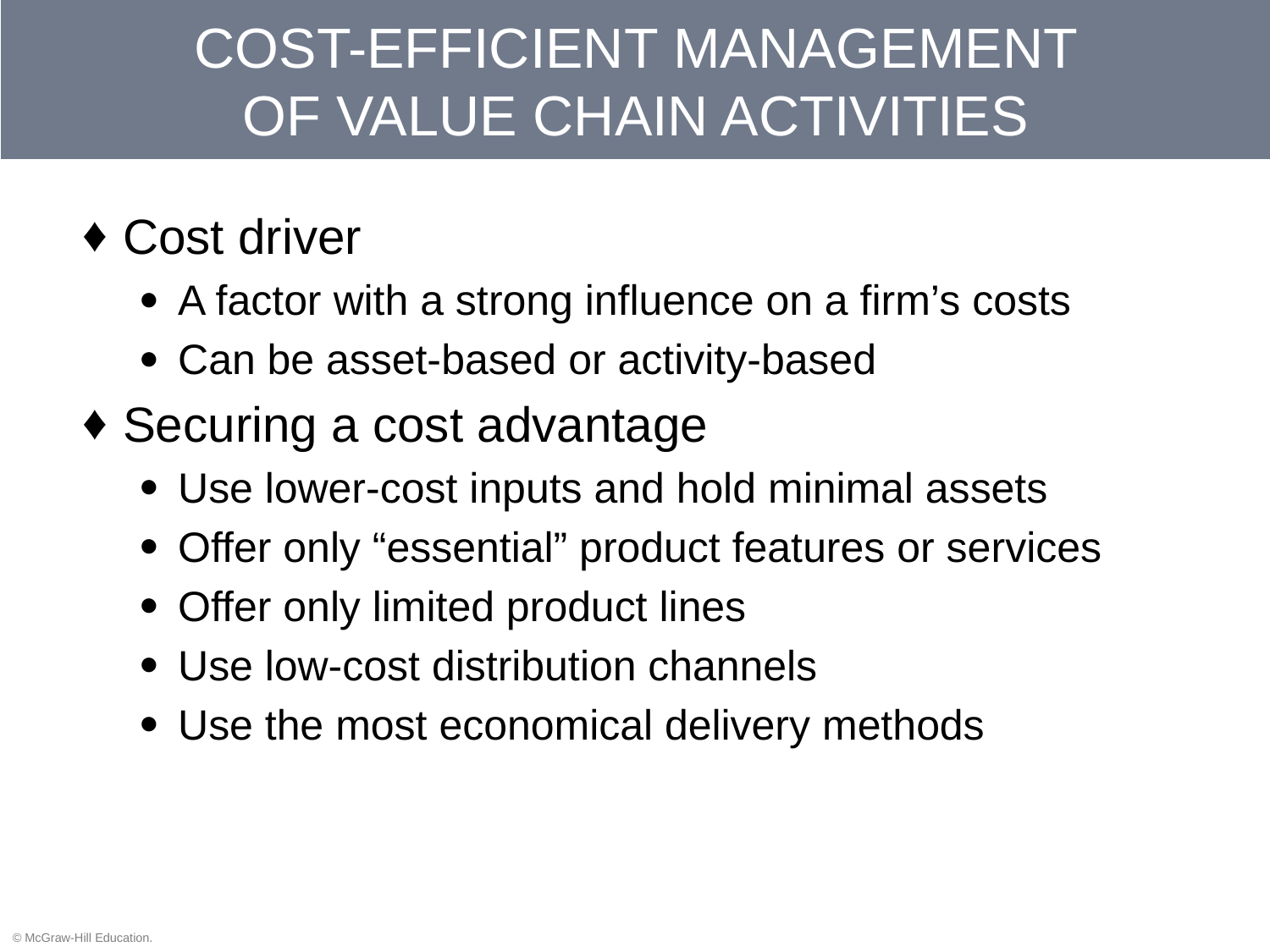

# COST-EFFICIENT MANAGEMENT OF VALUE CHAIN ACTIVITIES
Cost driver
A factor with a strong influence on a firm’s costs
Can be asset-based or activity-based
Securing a cost advantage
Use lower-cost inputs and hold minimal assets
Offer only “essential” product features or services
Offer only limited product lines
Use low-cost distribution channels
Use the most economical delivery methods